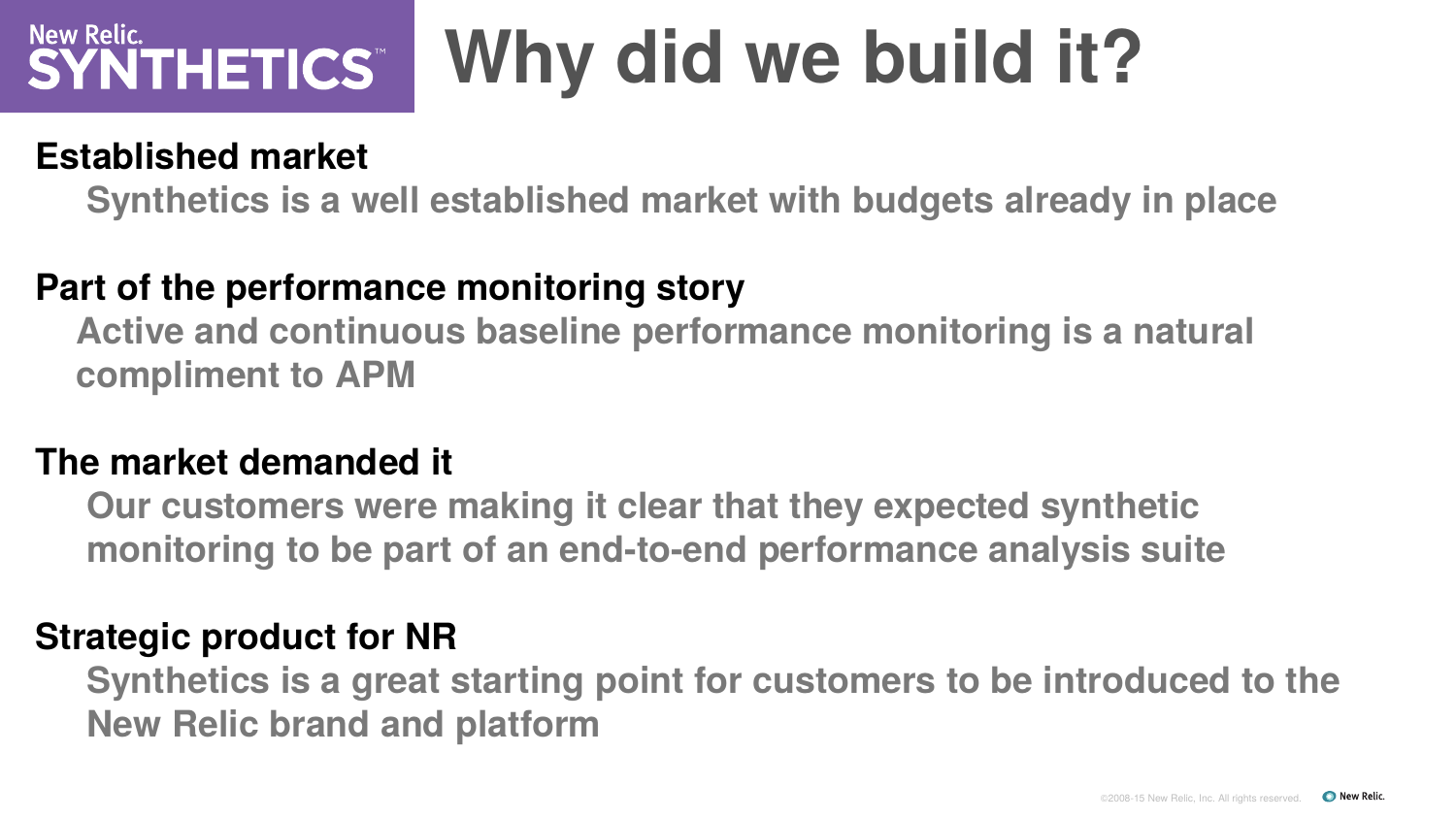

Why did we build it?

Established market
     Synthetics is a well established market with budgets already in place
Part of the performance monitoring story
    Active and continuous baseline performance monitoring is a natural
    compliment to APM

The market demanded it
     Our customers were making it clear that they expected synthetic
     monitoring to be part of an end-to-end performance analysis suite

Strategic product for NR
     Synthetics is a great starting point for customers to be introduced to the
     New Relic brand and platform